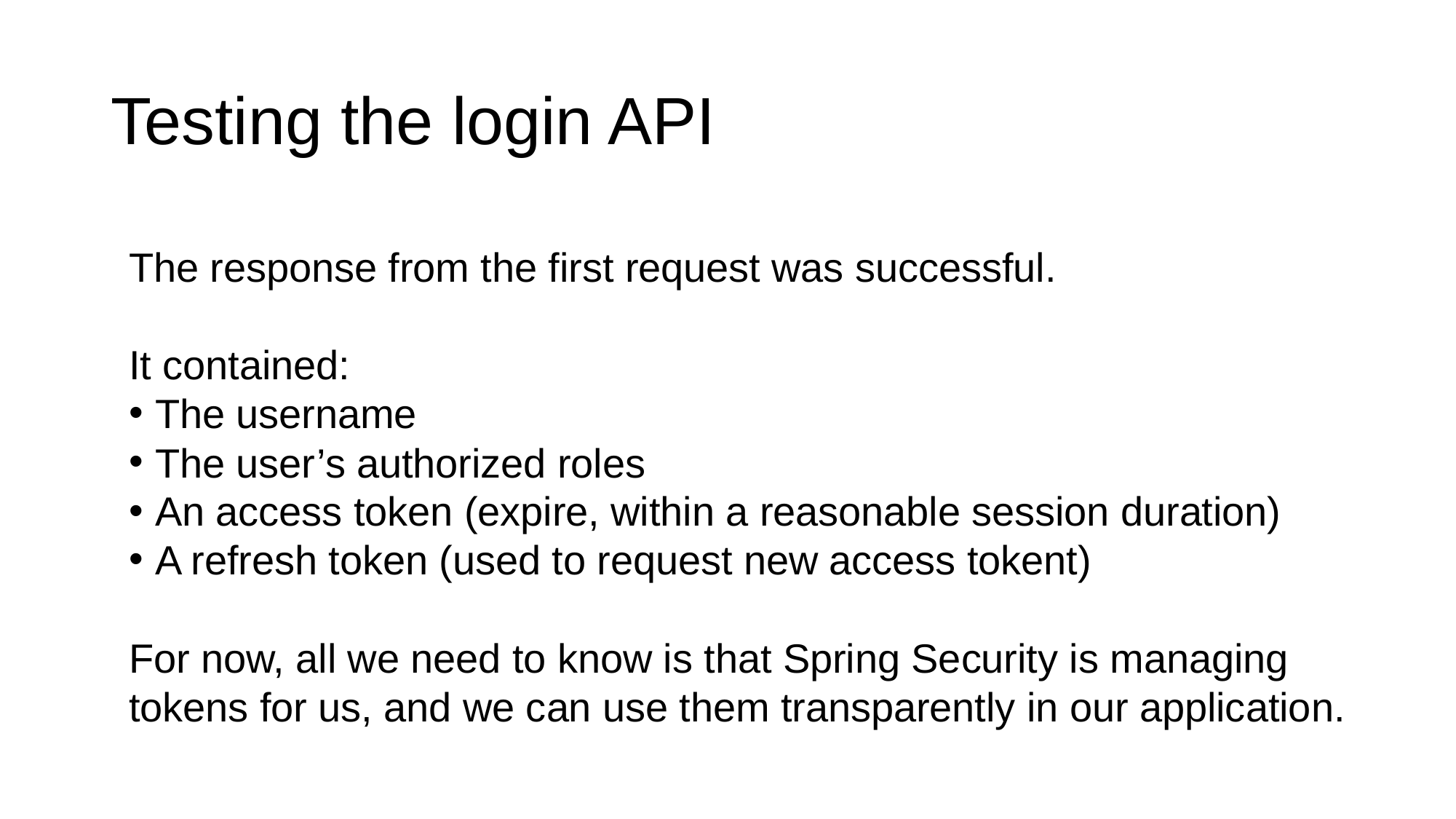

# Testing the login API

The response from the first request was successful.

It contained:
The username
The user’s authorized roles
An access token (expire, within a reasonable session duration)
A refresh token (used to request new access tokent)

For now, all we need to know is that Spring Security is managing tokens for us, and we can use them transparently in our application.